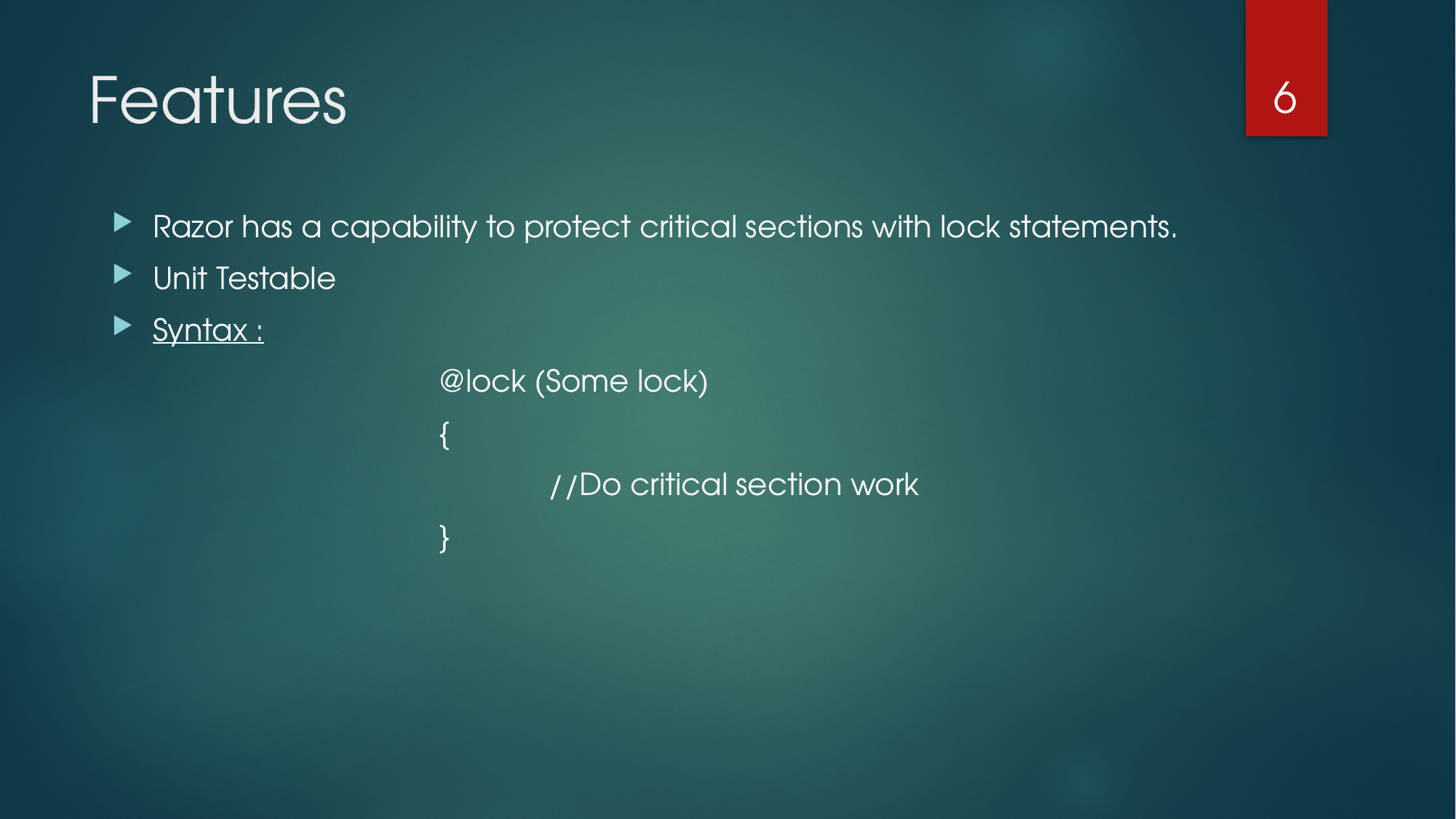

6
# Features
Razor has a capability to protect critical sections with lock statements.
Unit Testable
Syntax :
			@lock (Some lock)
			{
				//Do critical section work
			}